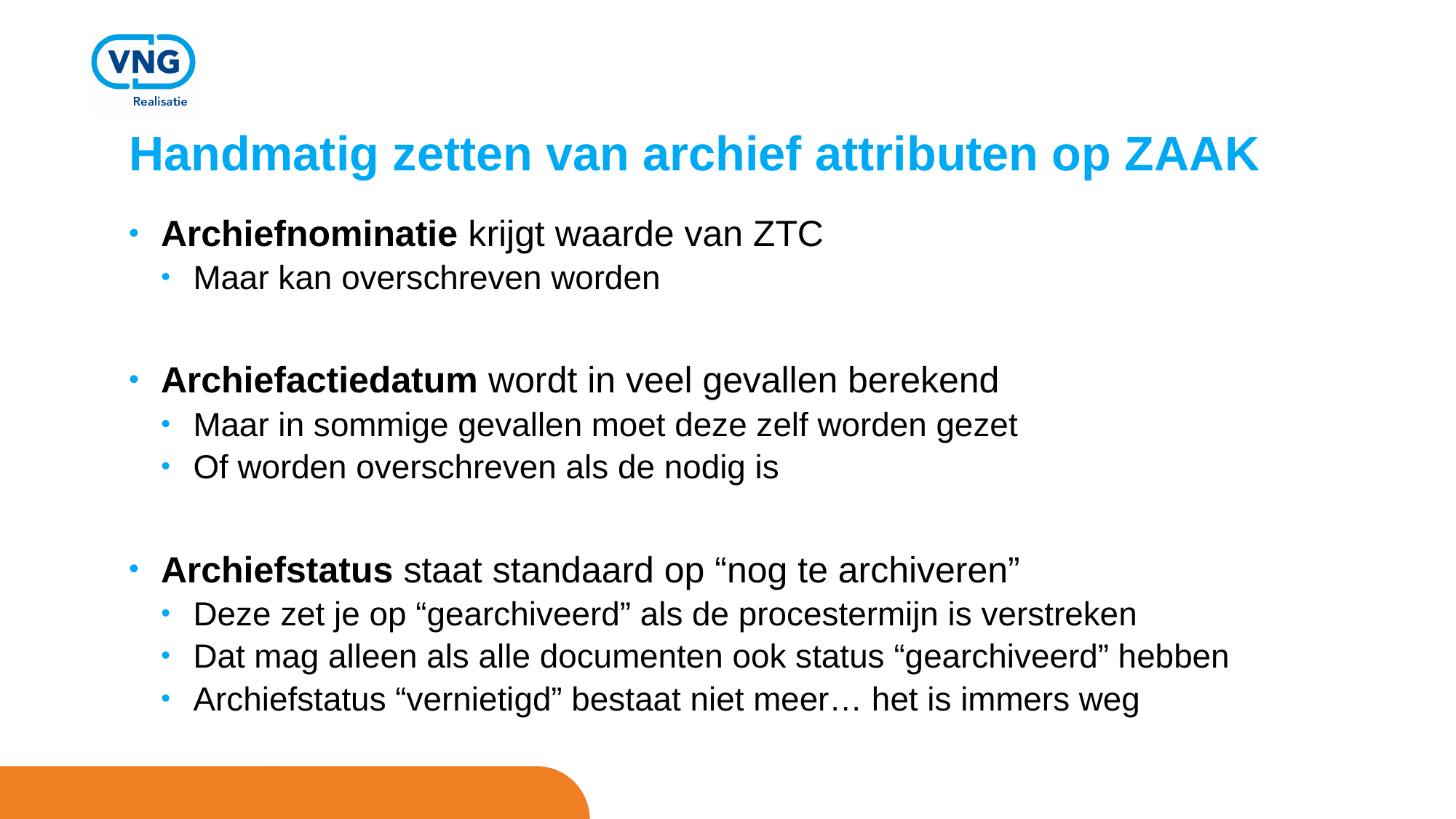

# Handmatig zetten van archief attributen op ZAAK
Archiefnominatie krijgt waarde van ZTC
Maar kan overschreven worden

Archiefactiedatum wordt in veel gevallen berekend
Maar in sommige gevallen moet deze zelf worden gezet
Of worden overschreven als de nodig is

Archiefstatus staat standaard op “nog te archiveren”
Deze zet je op “gearchiveerd” als de procestermijn is verstreken
Dat mag alleen als alle documenten ook status “gearchiveerd” hebben
Archiefstatus “vernietigd” bestaat niet meer… het is immers weg